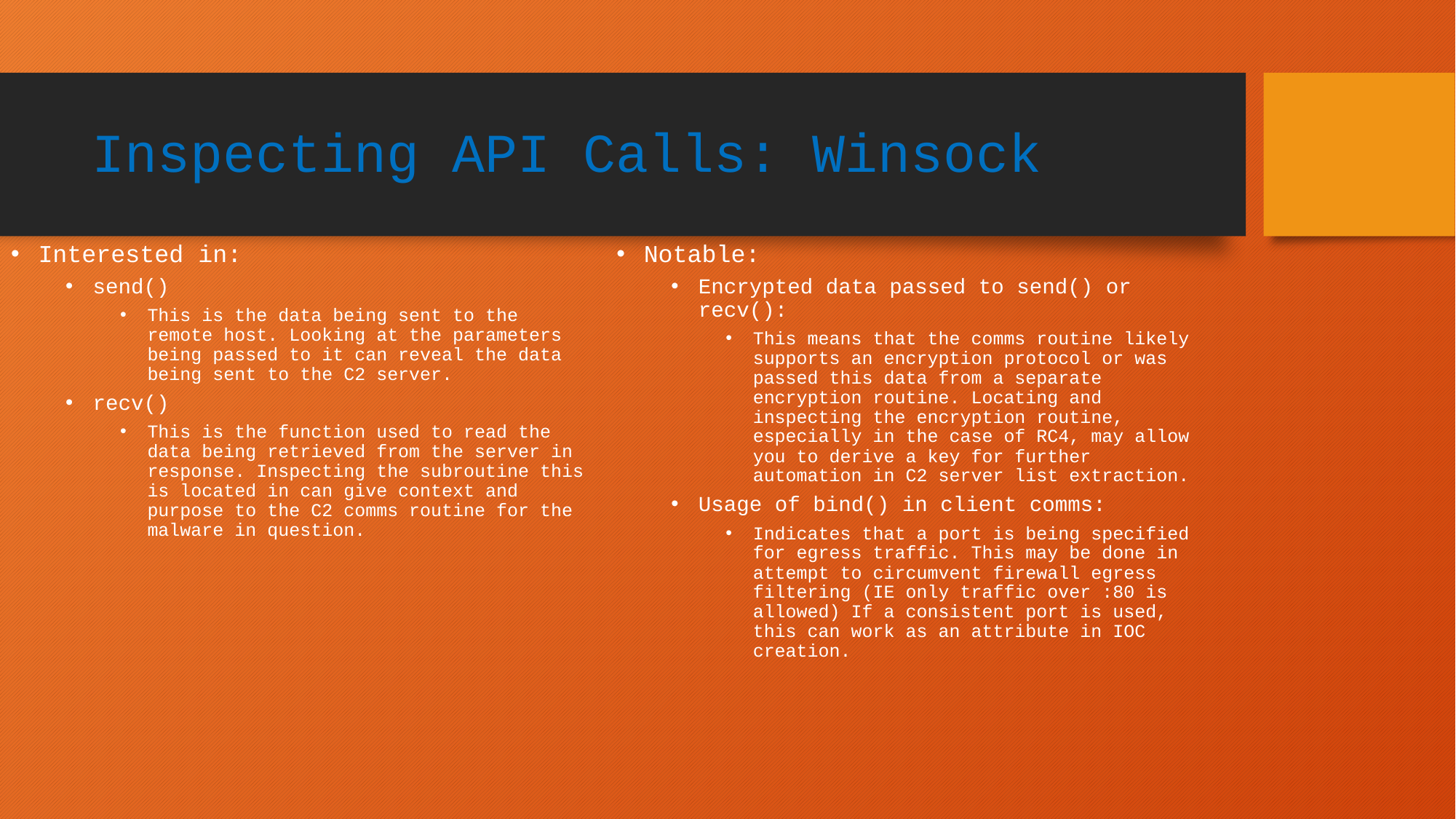

# Inspecting API Calls: Winsock
Interested in:
send()
This is the data being sent to the remote host. Looking at the parameters being passed to it can reveal the data being sent to the C2 server.
recv()
This is the function used to read the data being retrieved from the server in response. Inspecting the subroutine this is located in can give context and purpose to the C2 comms routine for the malware in question.
Notable:
Encrypted data passed to send() or recv():
This means that the comms routine likely supports an encryption protocol or was passed this data from a separate encryption routine. Locating and inspecting the encryption routine, especially in the case of RC4, may allow you to derive a key for further automation in C2 server list extraction.
Usage of bind() in client comms:
Indicates that a port is being specified for egress traffic. This may be done in  attempt to circumvent firewall egress filtering (IE only traffic over :80 is allowed) If a consistent port is used, this can work as an attribute in IOC creation.